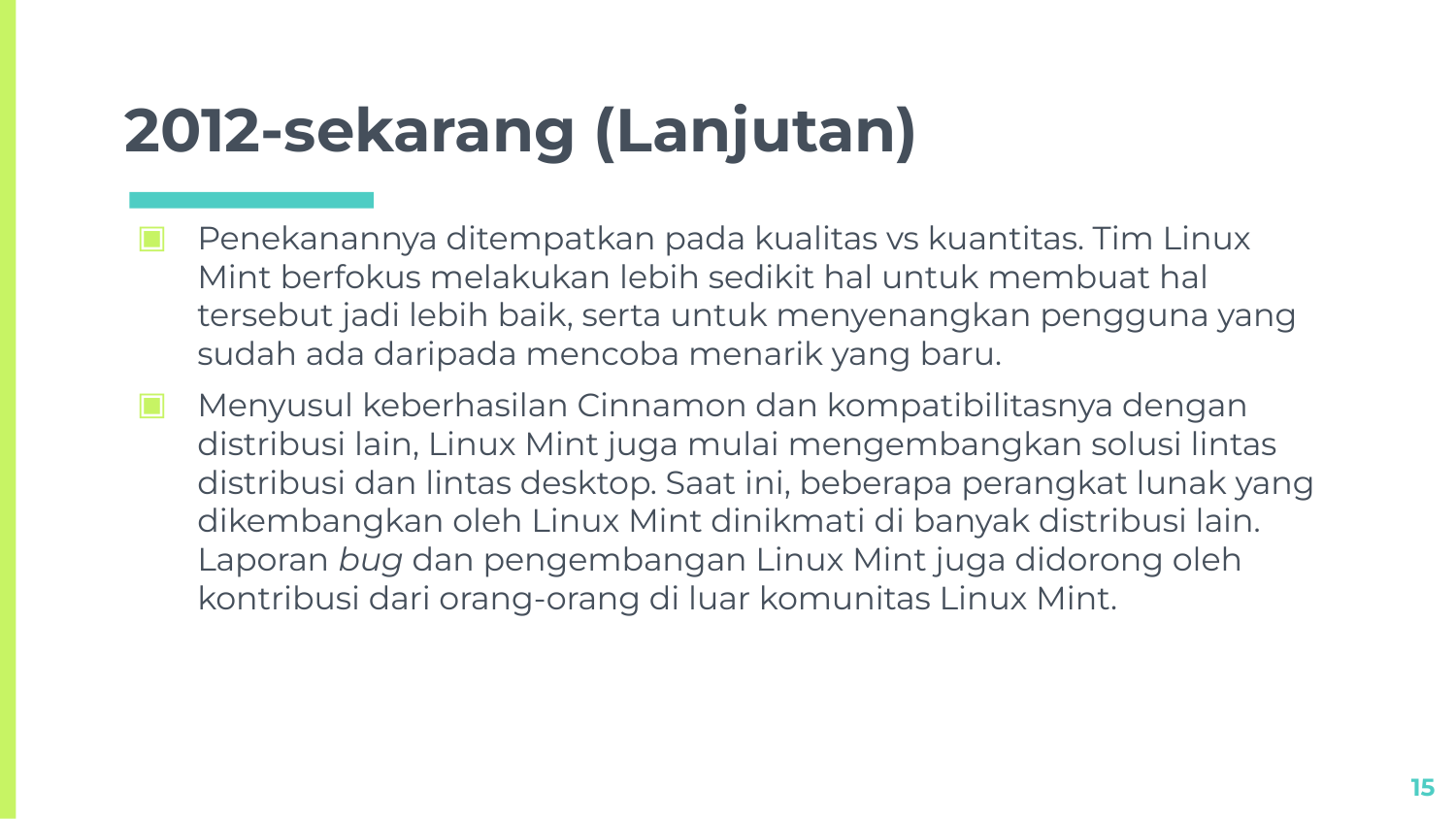

# 2012-sekarang (Lanjutan)
Penekanannya ditempatkan pada kualitas vs kuantitas. Tim Linux Mint berfokus melakukan lebih sedikit hal untuk membuat hal tersebut jadi lebih baik, serta untuk menyenangkan pengguna yang sudah ada daripada mencoba menarik yang baru.
Menyusul keberhasilan Cinnamon dan kompatibilitasnya dengan distribusi lain, Linux Mint juga mulai mengembangkan solusi lintas distribusi dan lintas desktop. Saat ini, beberapa perangkat lunak yang dikembangkan oleh Linux Mint dinikmati di banyak distribusi lain. Laporan bug dan pengembangan Linux Mint juga didorong oleh kontribusi dari orang-orang di luar komunitas Linux Mint.
15